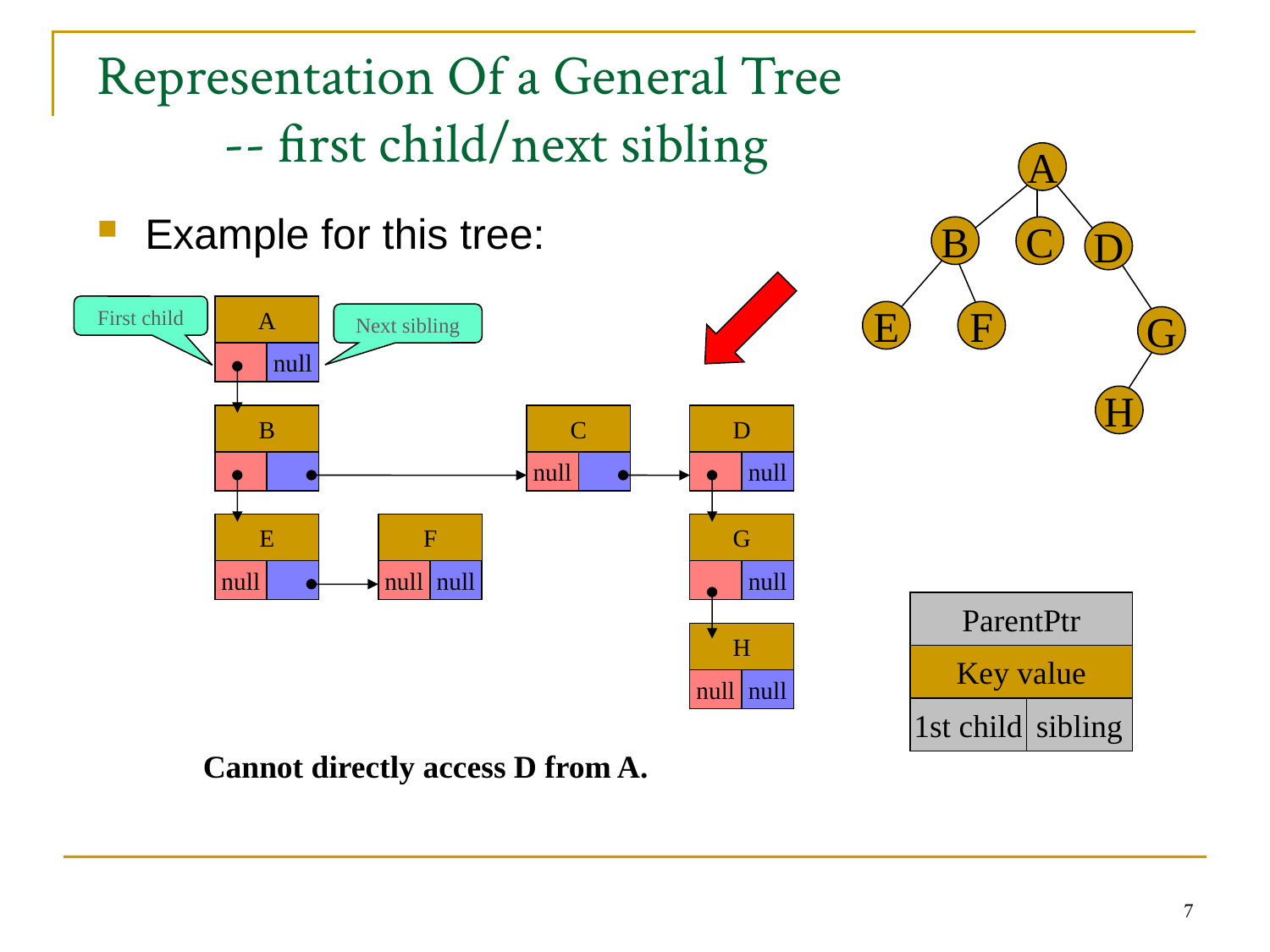

# Representation Of a General Tree -- first child/next sibling
A

B
C
D

E
F
G

H
Example for this tree:
First child
A
Next sibling

null

B

C
null

D

null

E
F
G
null

null
null

null

H
null
null

ParentPtr
Key value
1st child
sibling
Cannot directly access D from A.
7